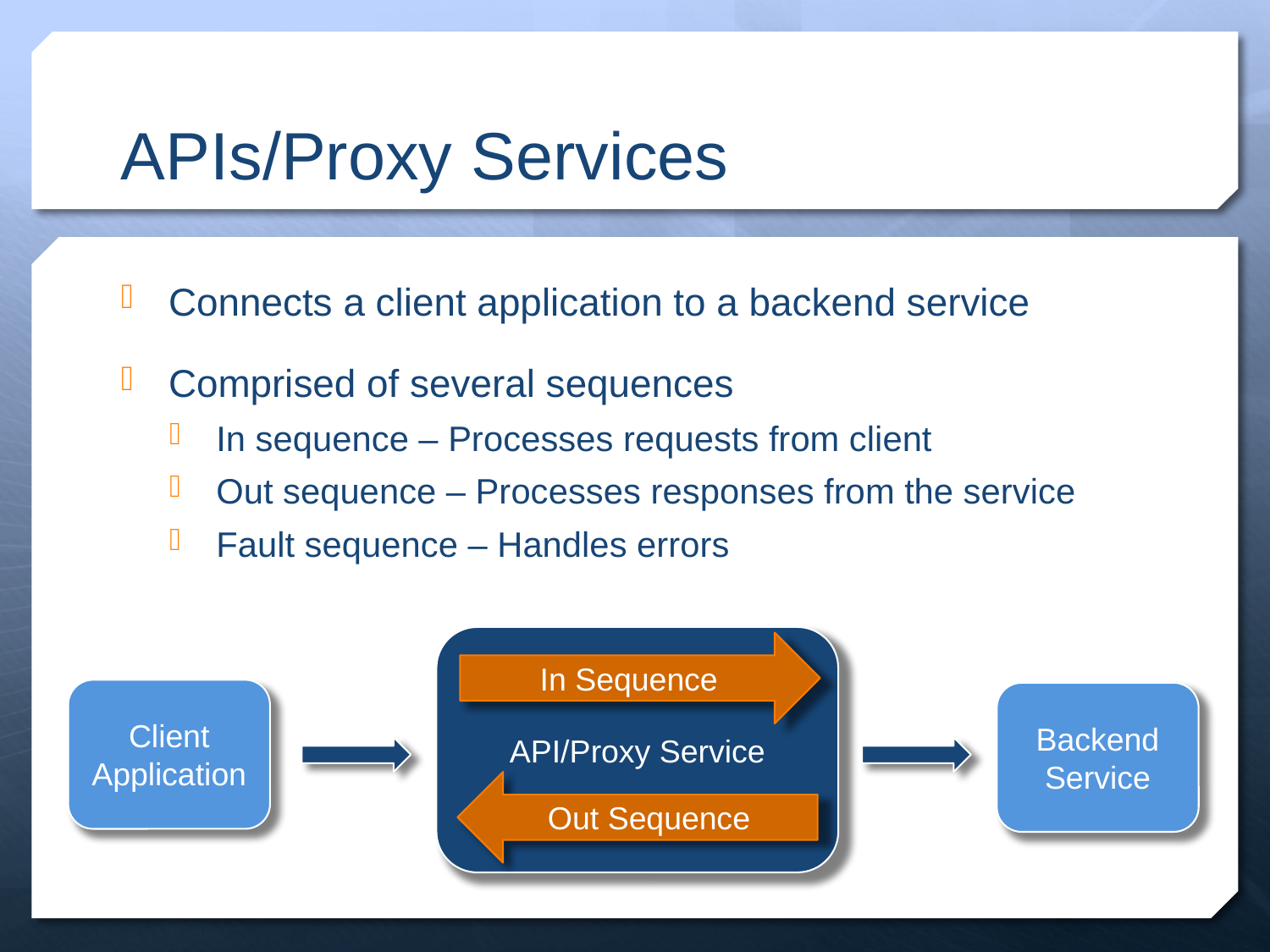

# APIs/Proxy Services
Connects a client application to a backend service
Comprised of several sequences
In sequence – Processes requests from client
Out sequence – Processes responses from the service
Fault sequence – Handles errors
API/Proxy Service
In Sequence
Client Application
Backend Service

Out Sequence